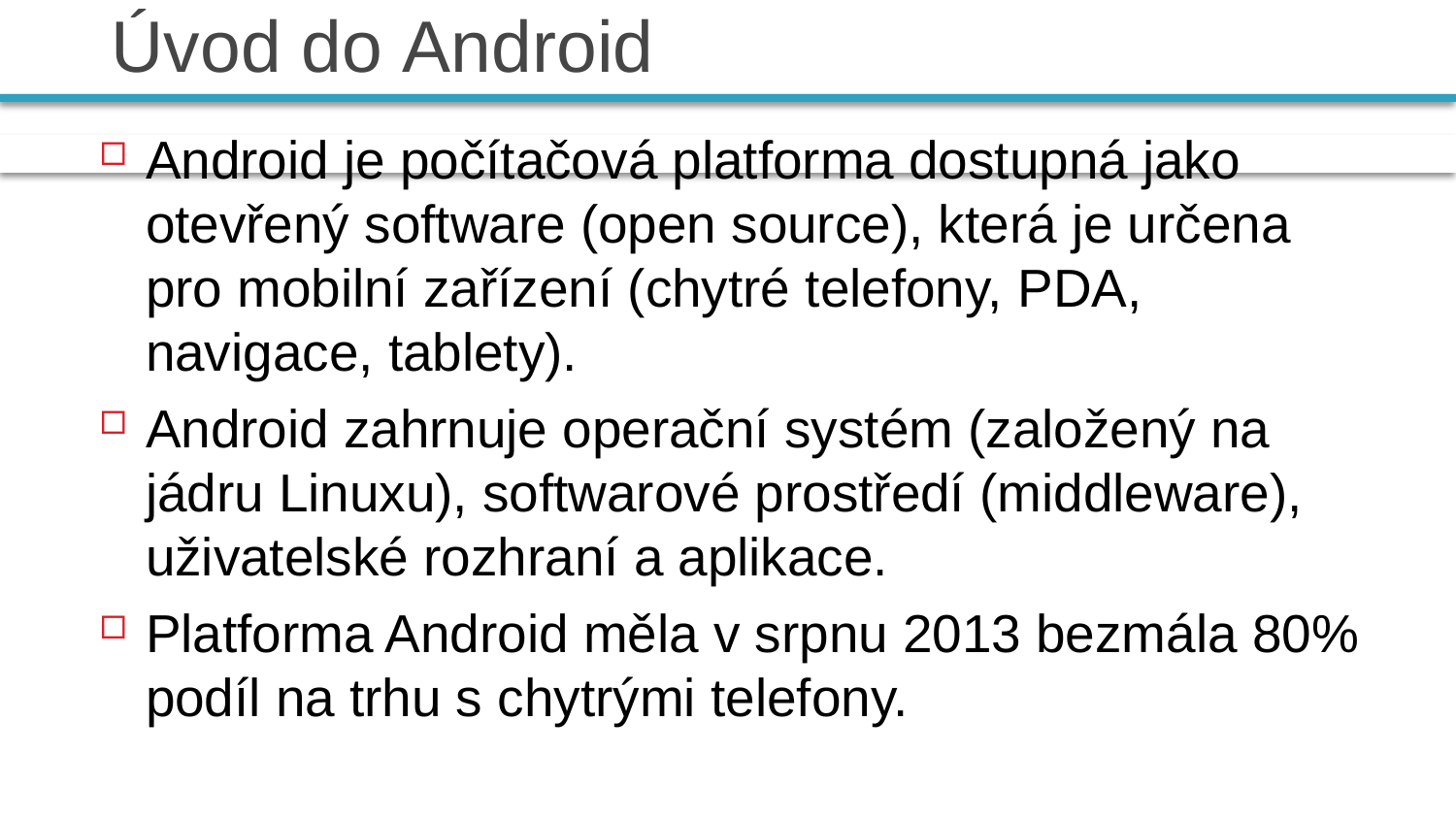

# Úvod do Android
Android je počítačová platforma dostupná jako otevřený software (open source), která je určena pro mobilní zařízení (chytré telefony, PDA, navigace, tablety).
Android zahrnuje operační systém (založený na jádru Linuxu), softwarové prostředí (middleware), uživatelské rozhraní a aplikace.
Platforma Android měla v srpnu 2013 bezmála 80% podíl na trhu s chytrými telefony.